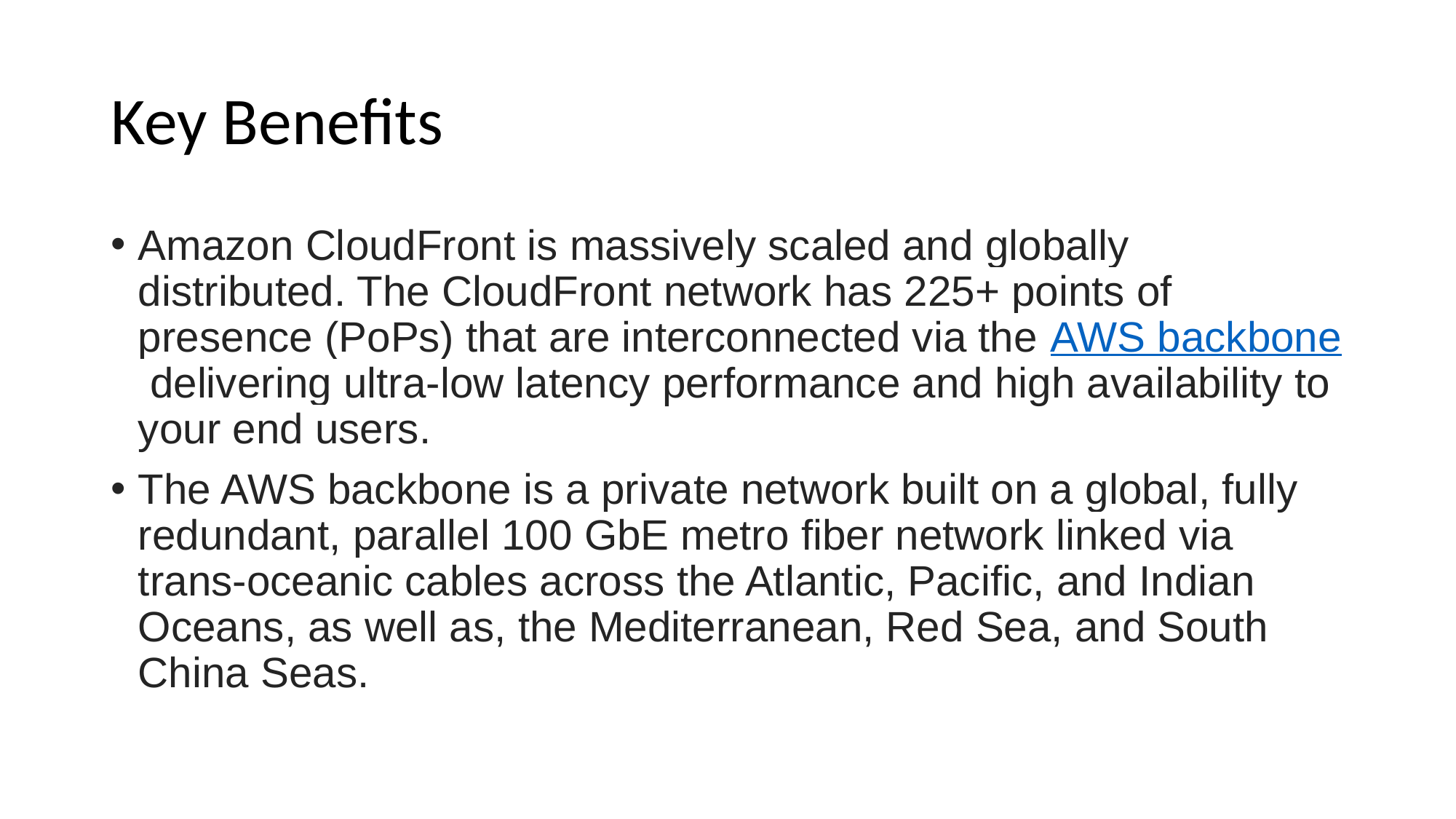

# Key Benefits
Amazon CloudFront is massively scaled and globally distributed. The CloudFront network has 225+ points of presence (PoPs) that are interconnected via the AWS backbone delivering ultra-low latency performance and high availability to your end users.
The AWS backbone is a private network built on a global, fully redundant, parallel 100 GbE metro fiber network linked via trans-oceanic cables across the Atlantic, Pacific, and Indian Oceans, as well as, the Mediterranean, Red Sea, and South China Seas.